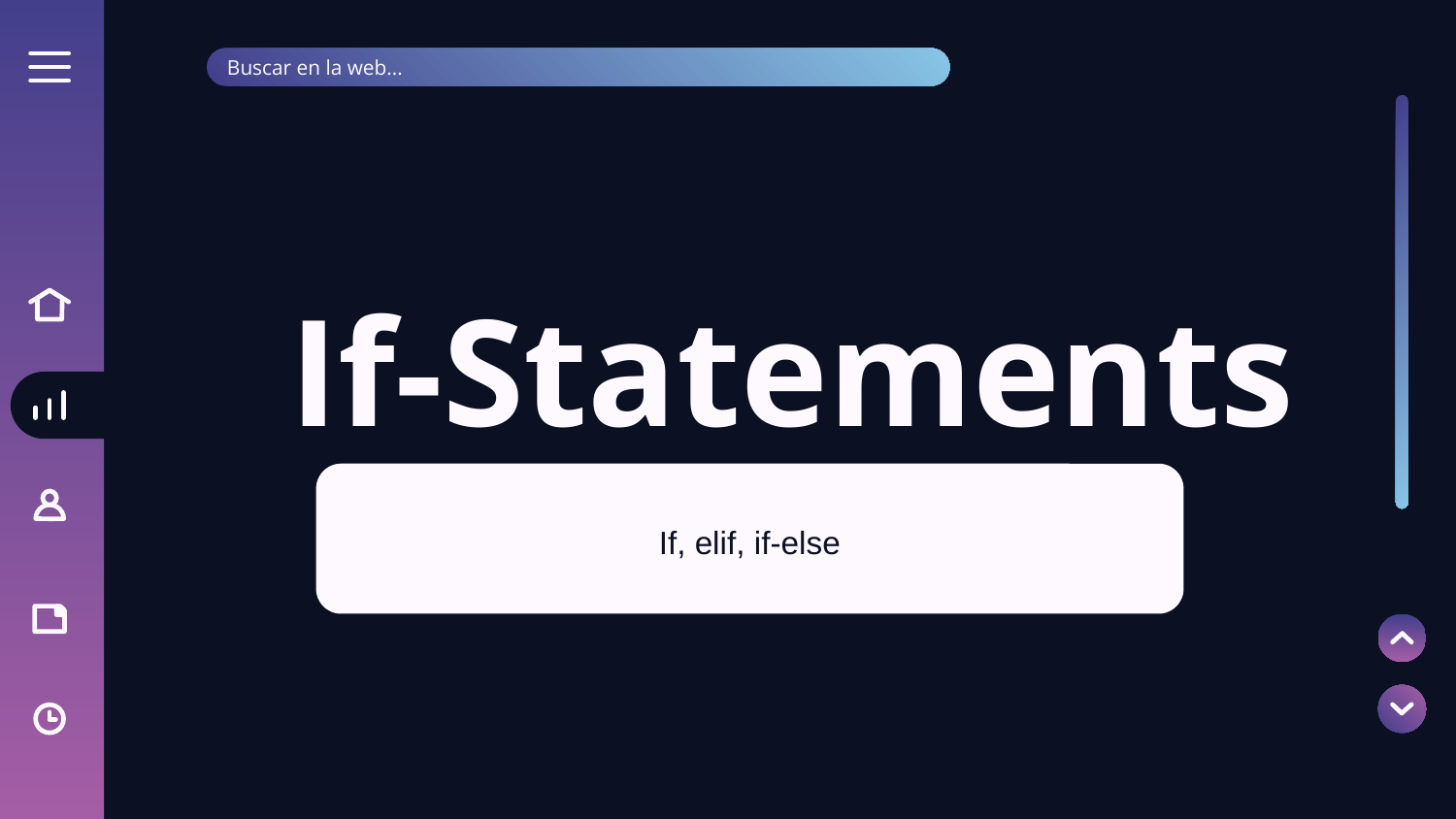

Buscar en la web...
# If-Statements

If, elif, if-else